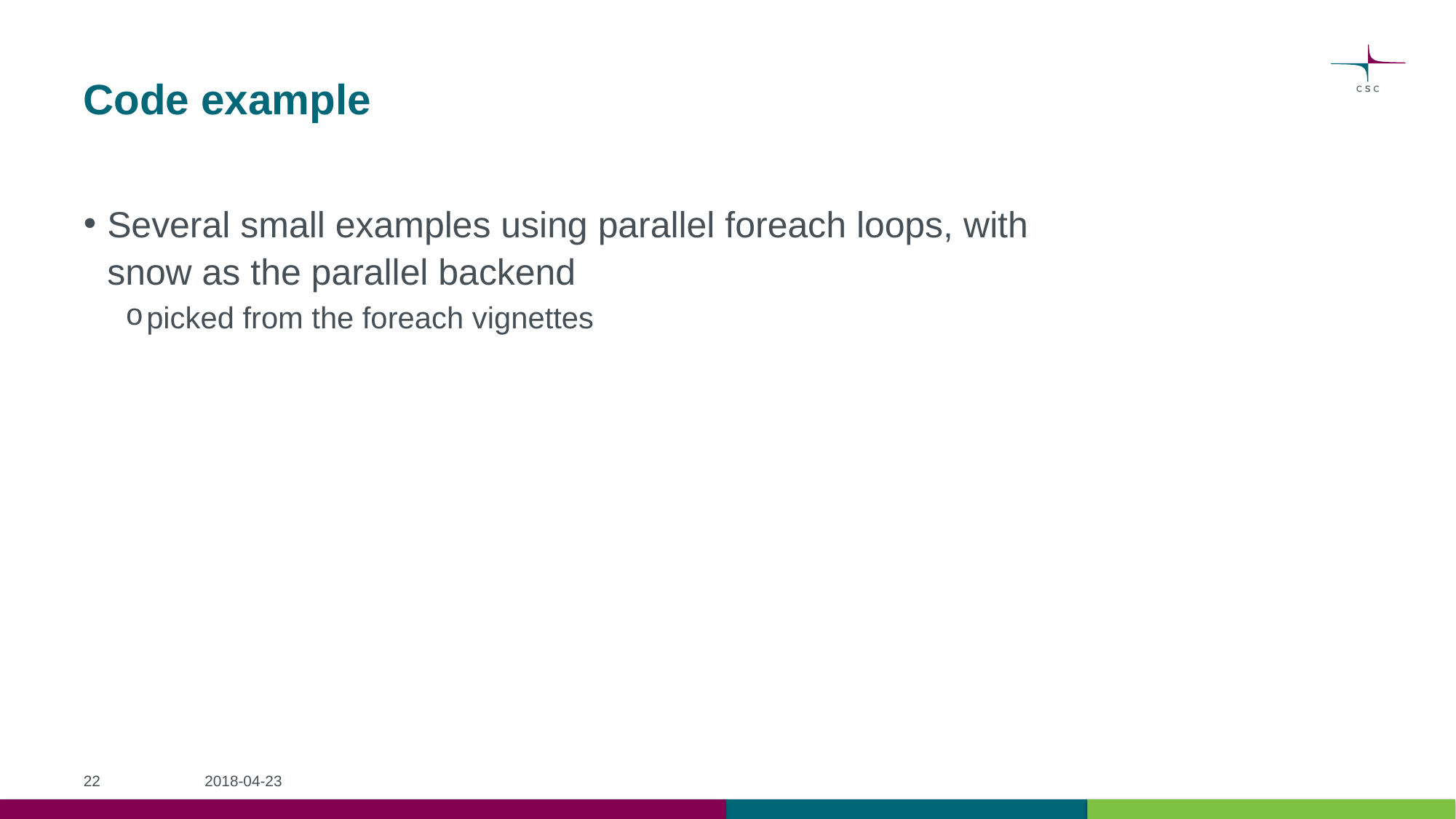

# Code example
Several small examples using parallel foreach loops, with snow as the parallel backend
picked from the foreach vignettes
22
2018-04-23